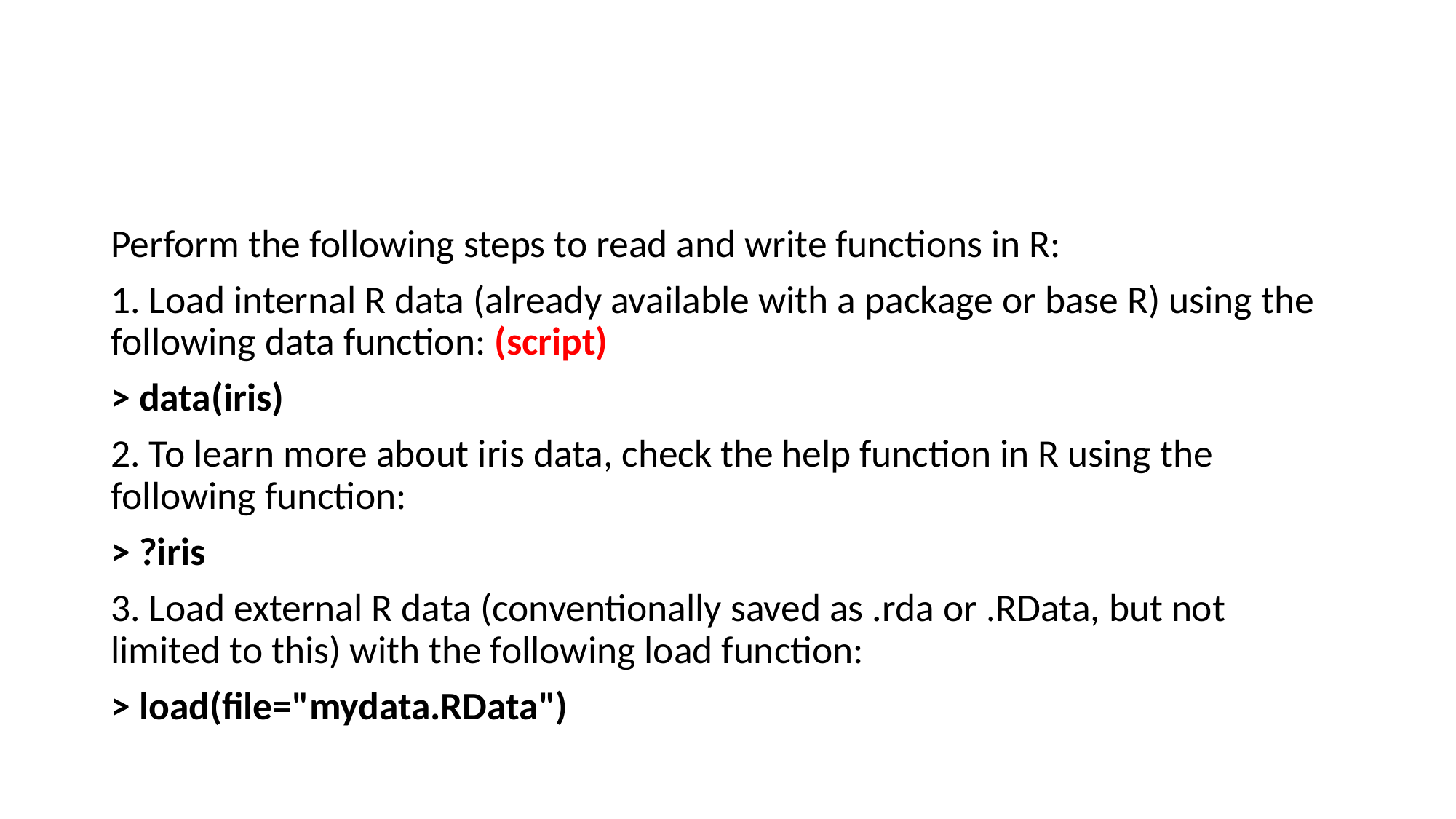

#
Perform the following steps to read and write functions in R:
1. Load internal R data (already available with a package or base R) using the following data function: (script)
> data(iris)
2. To learn more about iris data, check the help function in R using the following function:
> ?iris
3. Load external R data (conventionally saved as .rda or .RData, but not limited to this) with the following load function:
> load(file="mydata.RData")